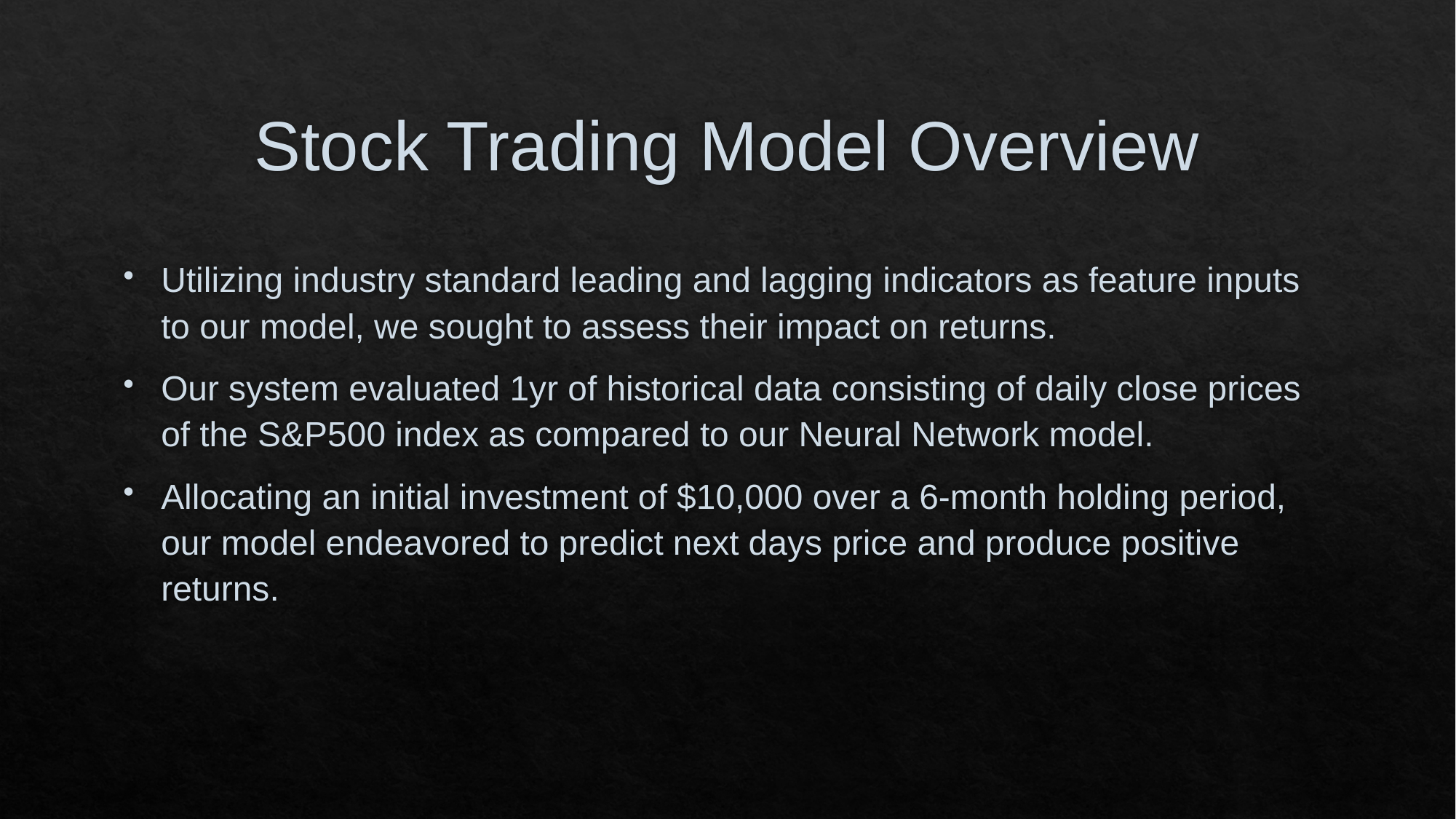

# Stock Trading Model Overview
Utilizing industry standard leading and lagging indicators as feature inputs to our model, we sought to assess their impact on returns.
Our system evaluated 1yr of historical data consisting of daily close prices of the S&P500 index as compared to our Neural Network model.
Allocating an initial investment of $10,000 over a 6-month holding period, our model endeavored to predict next days price and produce positive returns.